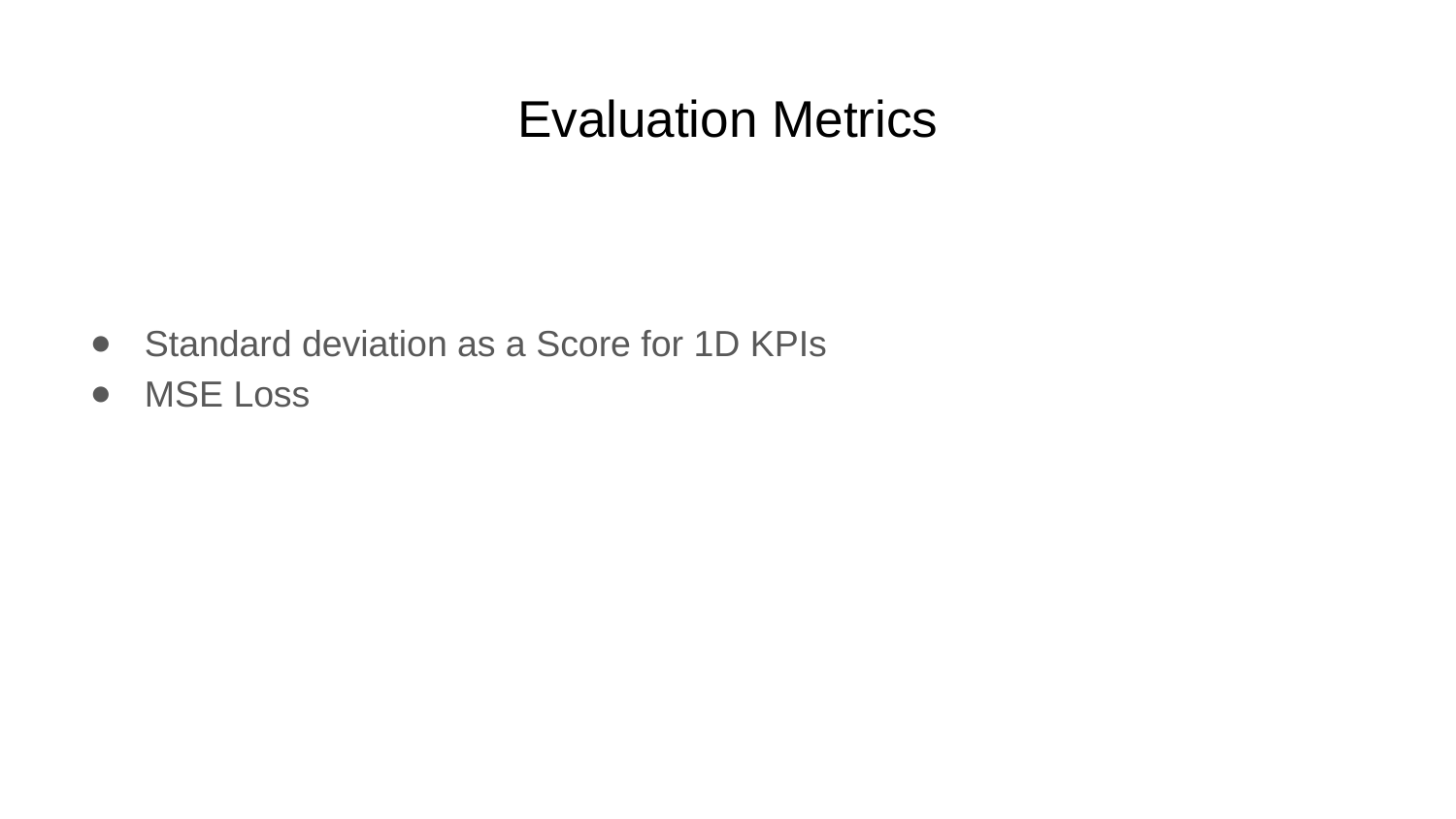

# Evaluation Metrics

Standard deviation as a Score for 1D KPIs
MSE Loss